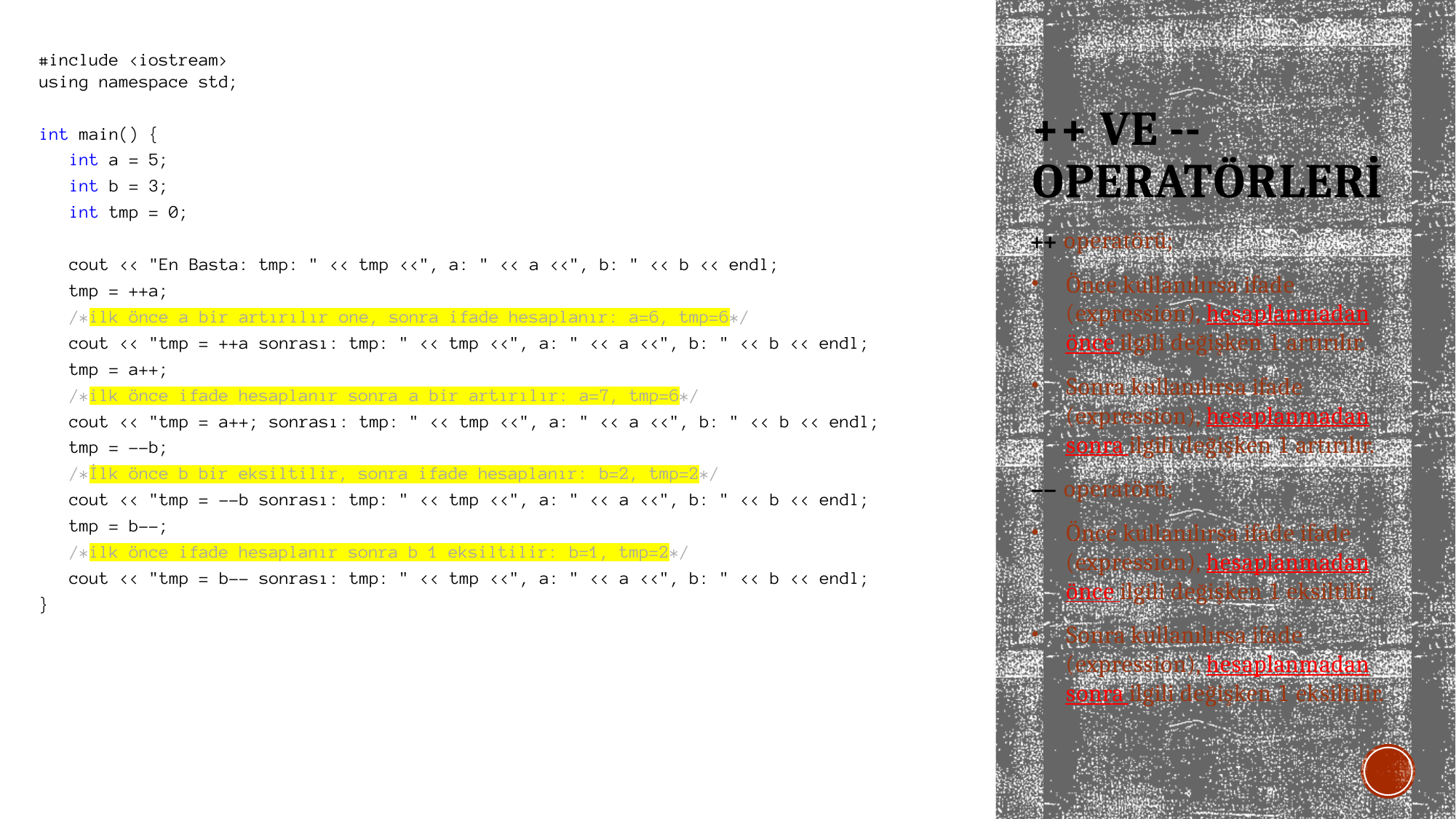

#include <iostream>
using namespace std;

int main() {
   int a = 5;
   int b = 3;
   int tmp = 0;

   cout << "En Basta: tmp: " << tmp <<", a: " << a <<", b: " << b << endl;
   tmp = ++a;
   /*ilk önce a bir artırılır one, sonra ifade hesaplanır: a=6, tmp=6*/
   cout << "tmp = ++a sonrası: tmp: " << tmp <<", a: " << a <<", b: " << b << endl;
   tmp = a++;
   /*ilk önce ifade hesaplanır sonra a bir artırılır: a=7, tmp=6*/
   cout << "tmp = a++; sonrası: tmp: " << tmp <<", a: " << a <<", b: " << b << endl;
   tmp = --b;
   /*İlk önce b bir eksiltilir, sonra ifade hesaplanır: b=2, tmp=2*/
   cout << "tmp = --b sonrası: tmp: " << tmp <<", a: " << a <<", b: " << b << endl;
   tmp = b--;
   /*ilk önce ifade hesaplanır sonra b 1 eksiltilir: b=1, tmp=2*/
   cout << "tmp = b-- sonrası: tmp: " << tmp <<", a: " << a <<", b: " << b << endl;
}
# ++ ve -- operatörleri
++ operatörü;
Önce kullanılırsa ifade (expression), hesaplanmadan önce ilgili değişken 1 artırılır.
Sonra kullanılırsa ifade (expression), hesaplanmadan sonra ilgili değişken 1 artırılır.
-- operatörü;
Önce kullanılırsa ifade ifade (expression), hesaplanmadan önce ilgili değişken 1 eksiltilir.
Sonra kullanılırsa ifade (expression), hesaplanmadan sonra ilgili değişken 1 eksiltilir.